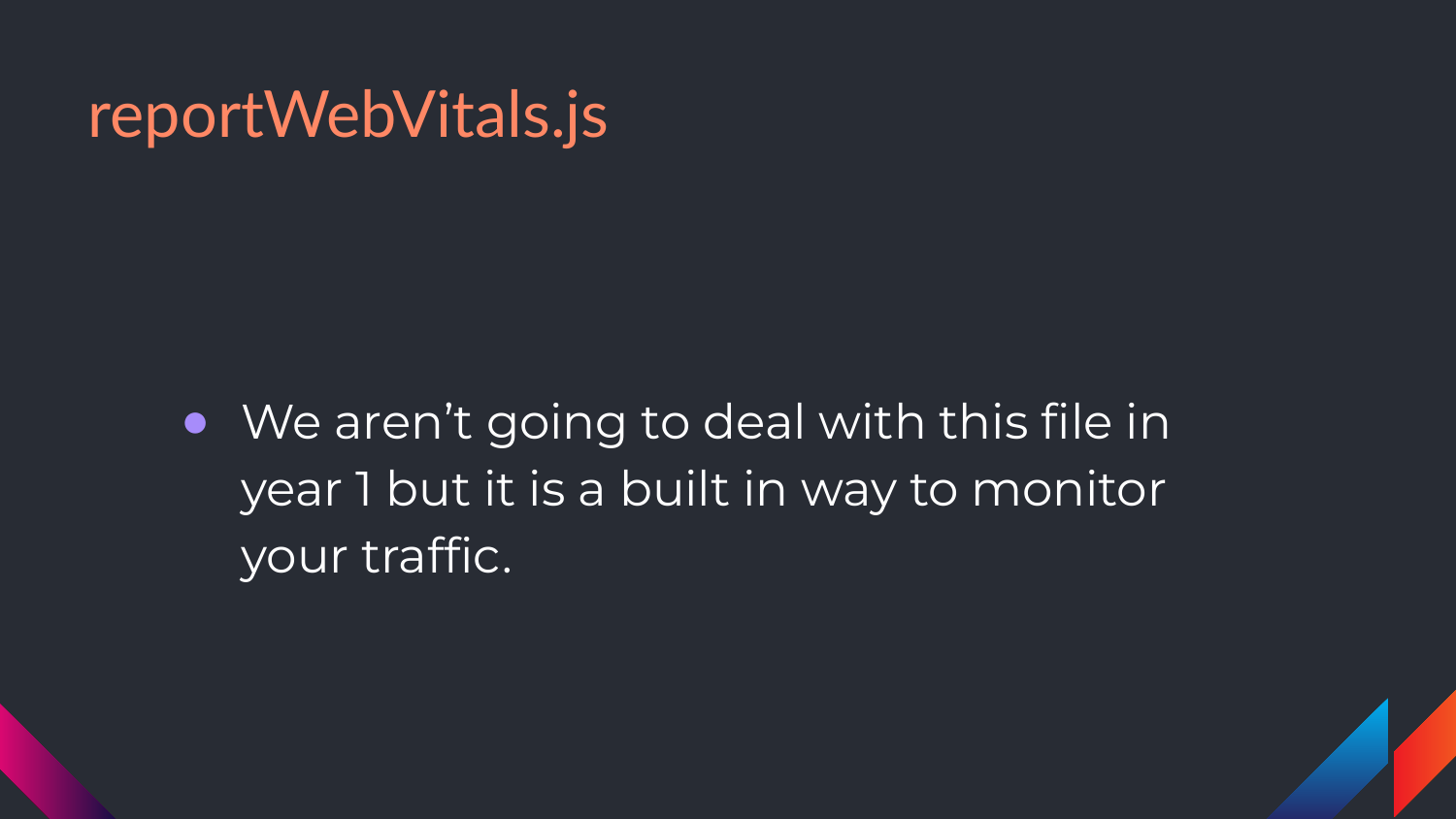

# reportWebVitals.js
We aren’t going to deal with this file in year 1 but it is a built in way to monitor your traffic.